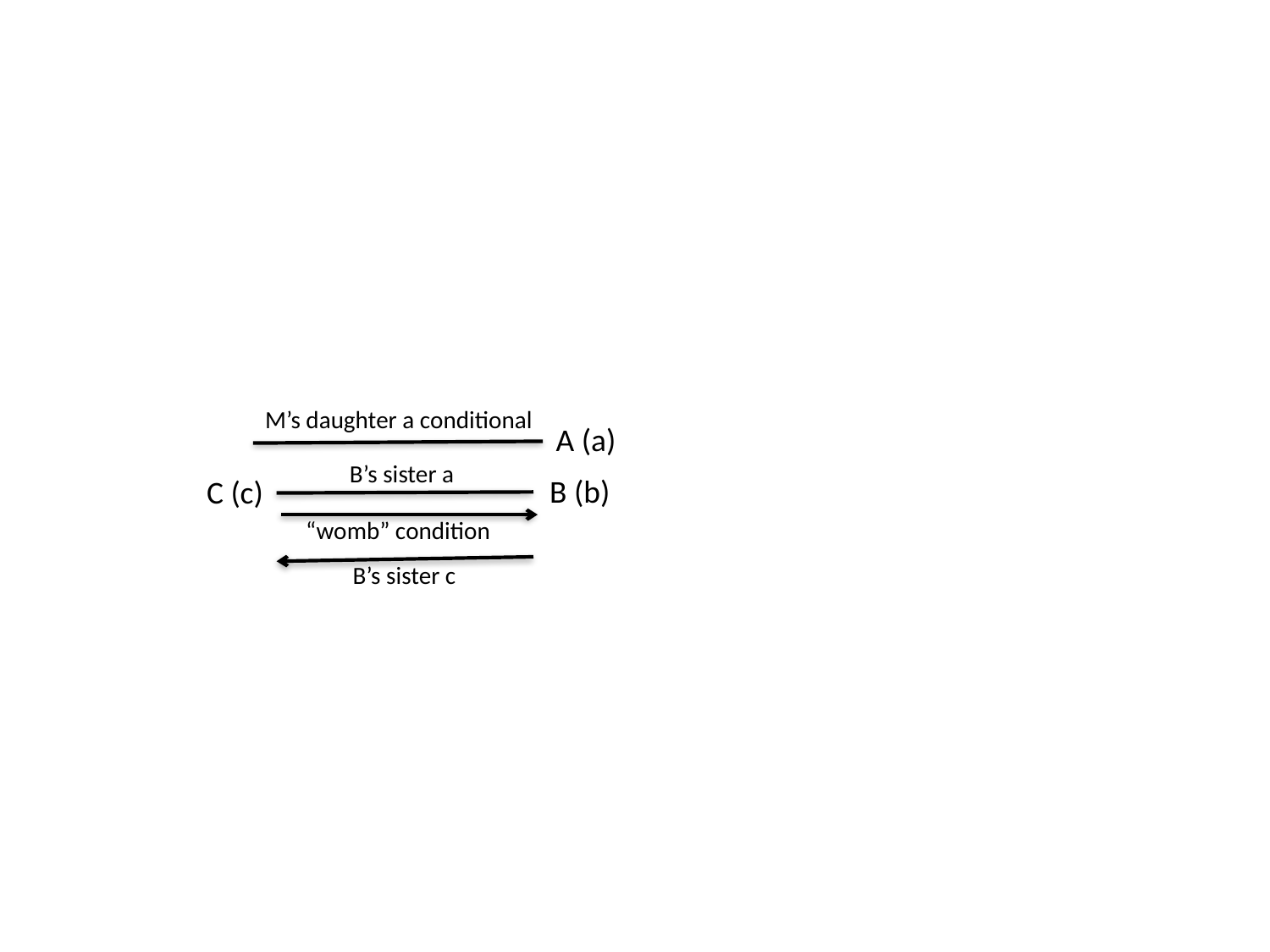

M’s daughter a conditional
A (a)
B’s sister a
B (b)
C (c)
“womb” condition
B’s sister c